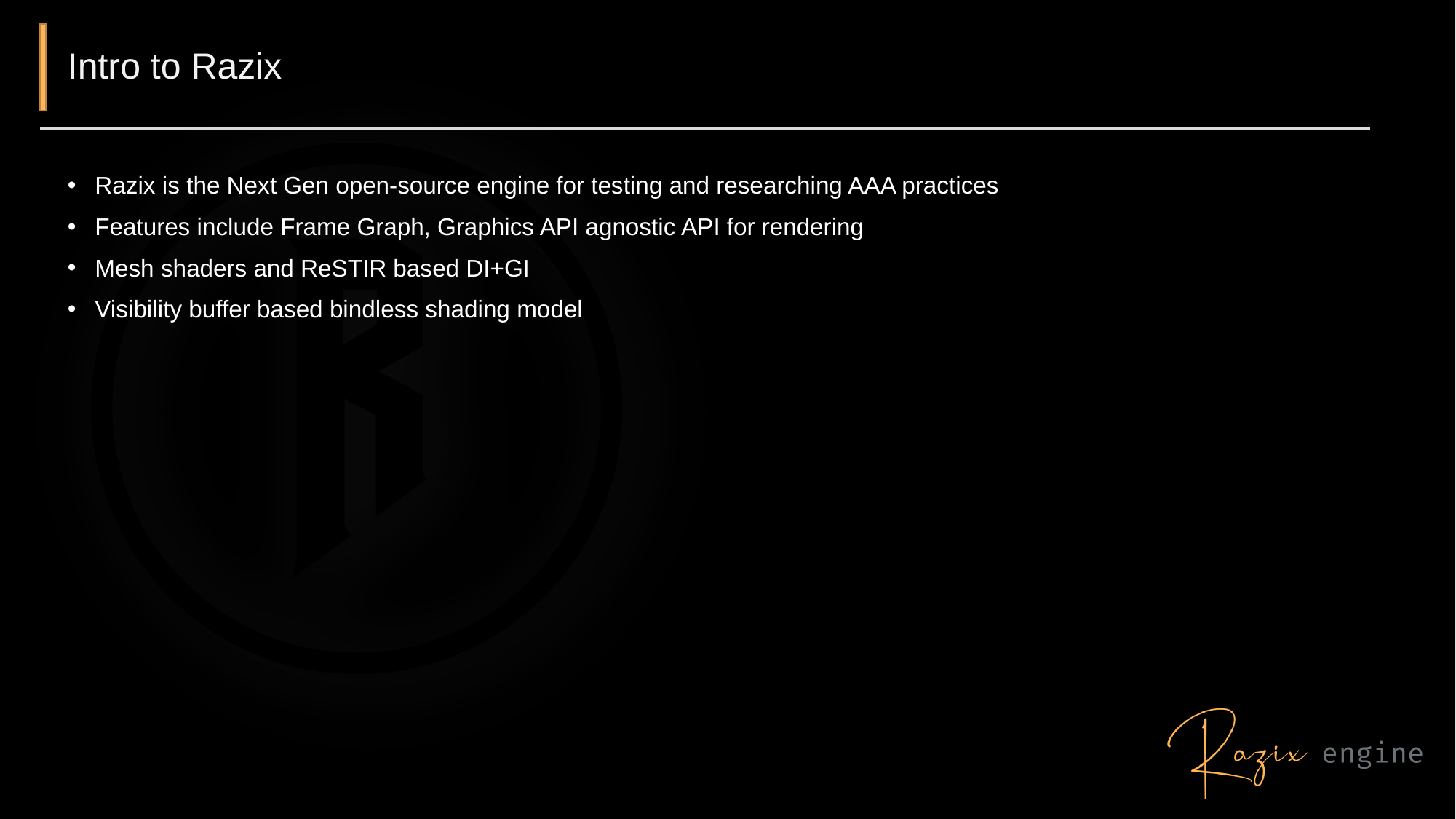

# Intro to Razix
Razix is the Next Gen open-source engine for testing and researching AAA practices
Features include Frame Graph, Graphics API agnostic API for rendering
Mesh shaders and ReSTIR based DI+GI
Visibility buffer based bindless shading model